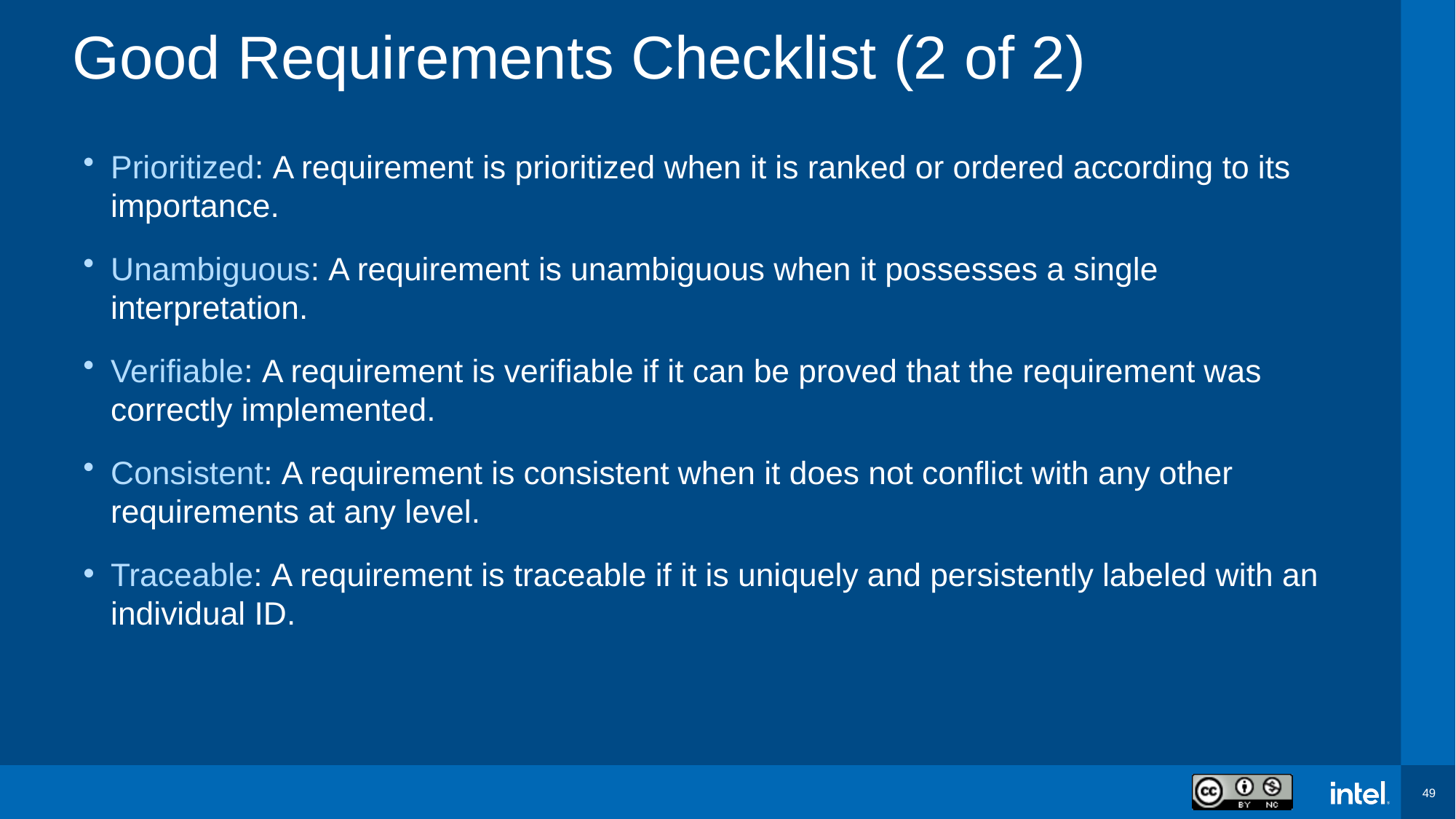

# Good Requirements Checklist (2 of 2)
Prioritized: A requirement is prioritized when it is ranked or ordered according to its importance.
Unambiguous: A requirement is unambiguous when it possesses a single interpretation.
Verifiable: A requirement is verifiable if it can be proved that the requirement was correctly implemented.
Consistent: A requirement is consistent when it does not conflict with any other requirements at any level.
Traceable: A requirement is traceable if it is uniquely and persistently labeled with an individual ID.